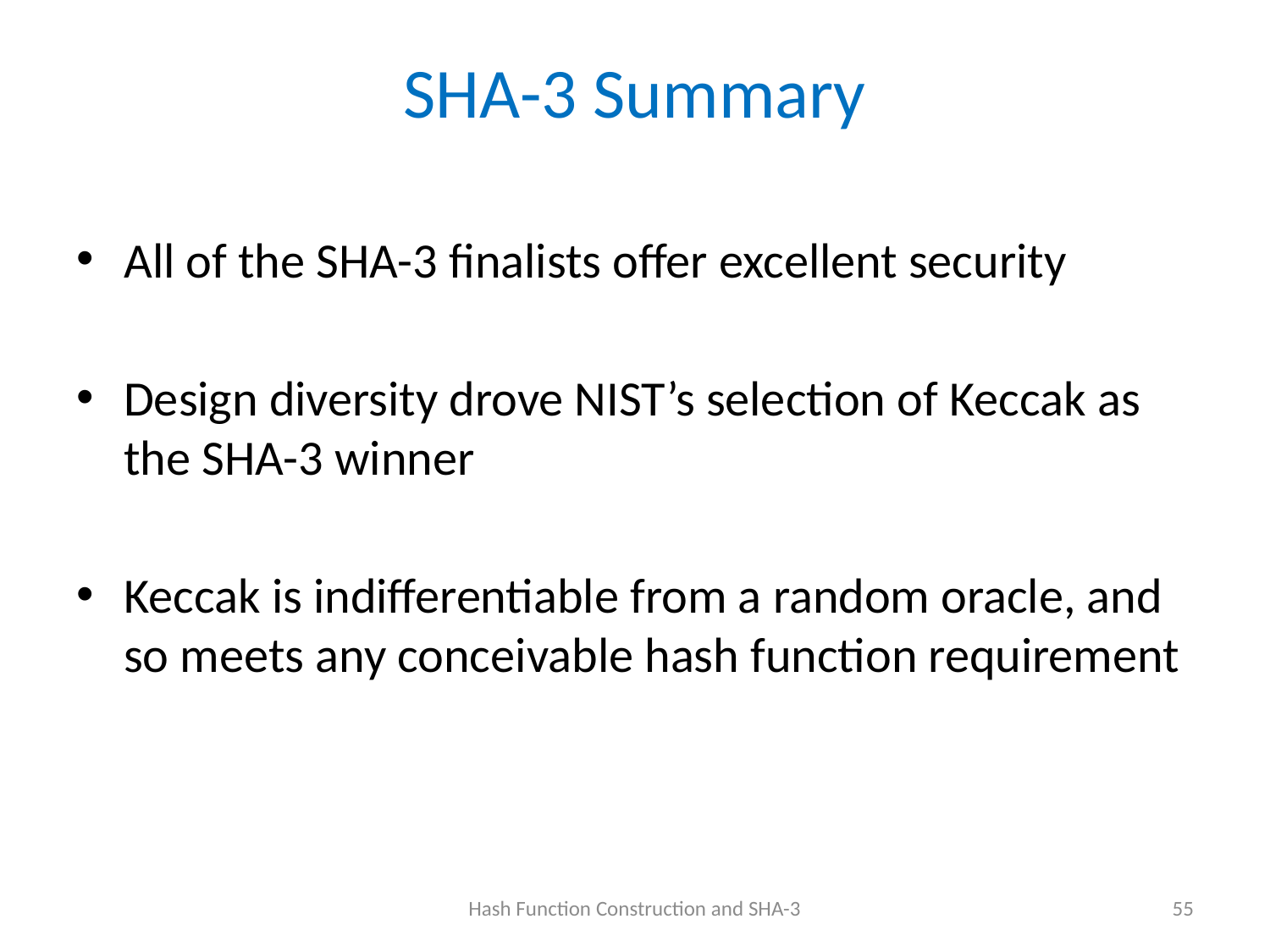

# SHA-3 Summary
All of the SHA-3 finalists offer excellent security

Design diversity drove NIST’s selection of Keccak as the SHA-3 winner

Keccak is indifferentiable from a random oracle, and so meets any conceivable hash function requirement
Hash Function Construction and SHA-3
55